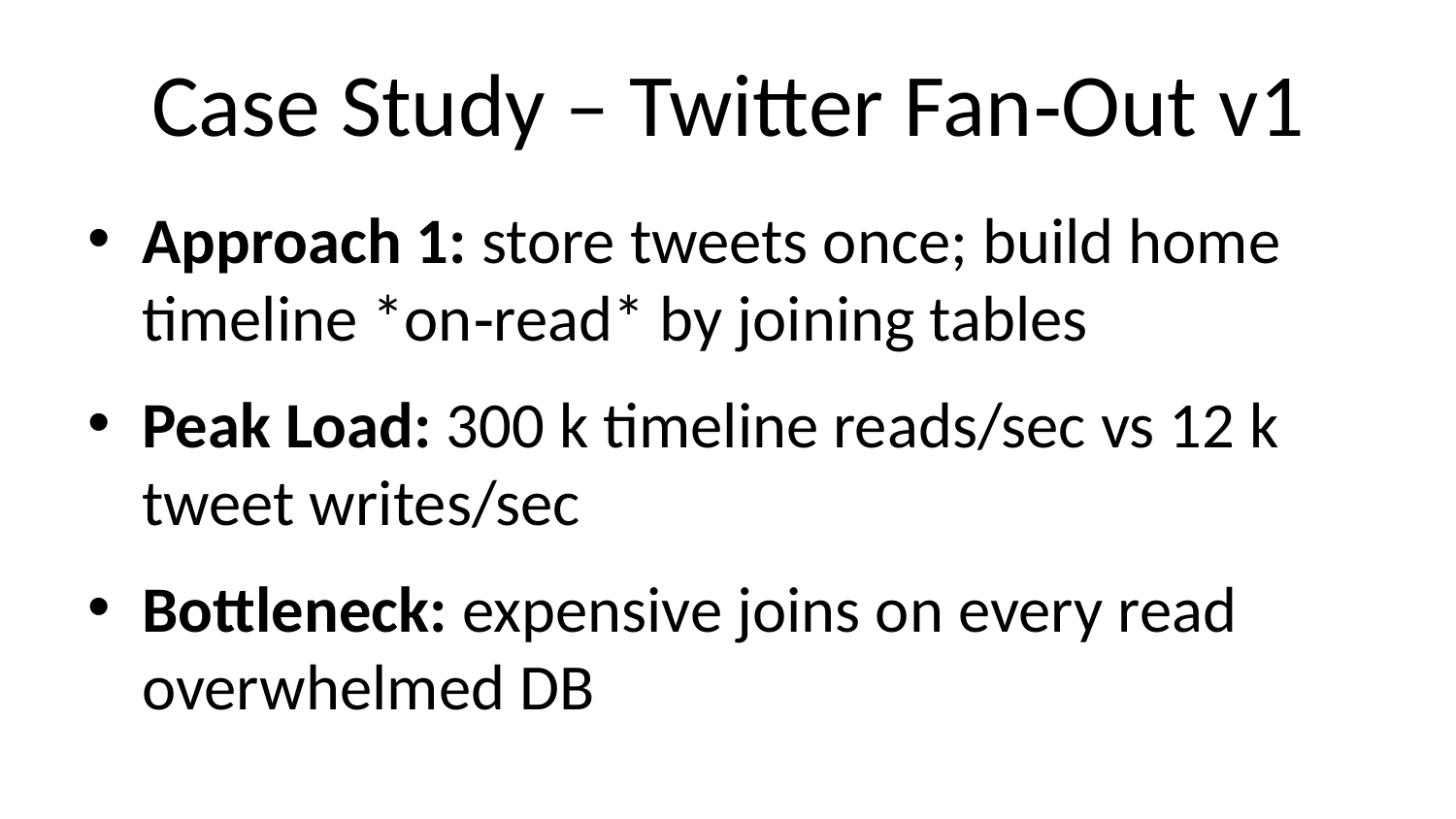

# Case Study – Twitter Fan‑Out v1
Approach 1: store tweets once; build home timeline *on‑read* by joining tables
Peak Load: 300 k timeline reads/sec vs 12 k tweet writes/sec
Bottleneck: expensive joins on every read overwhelmed DB